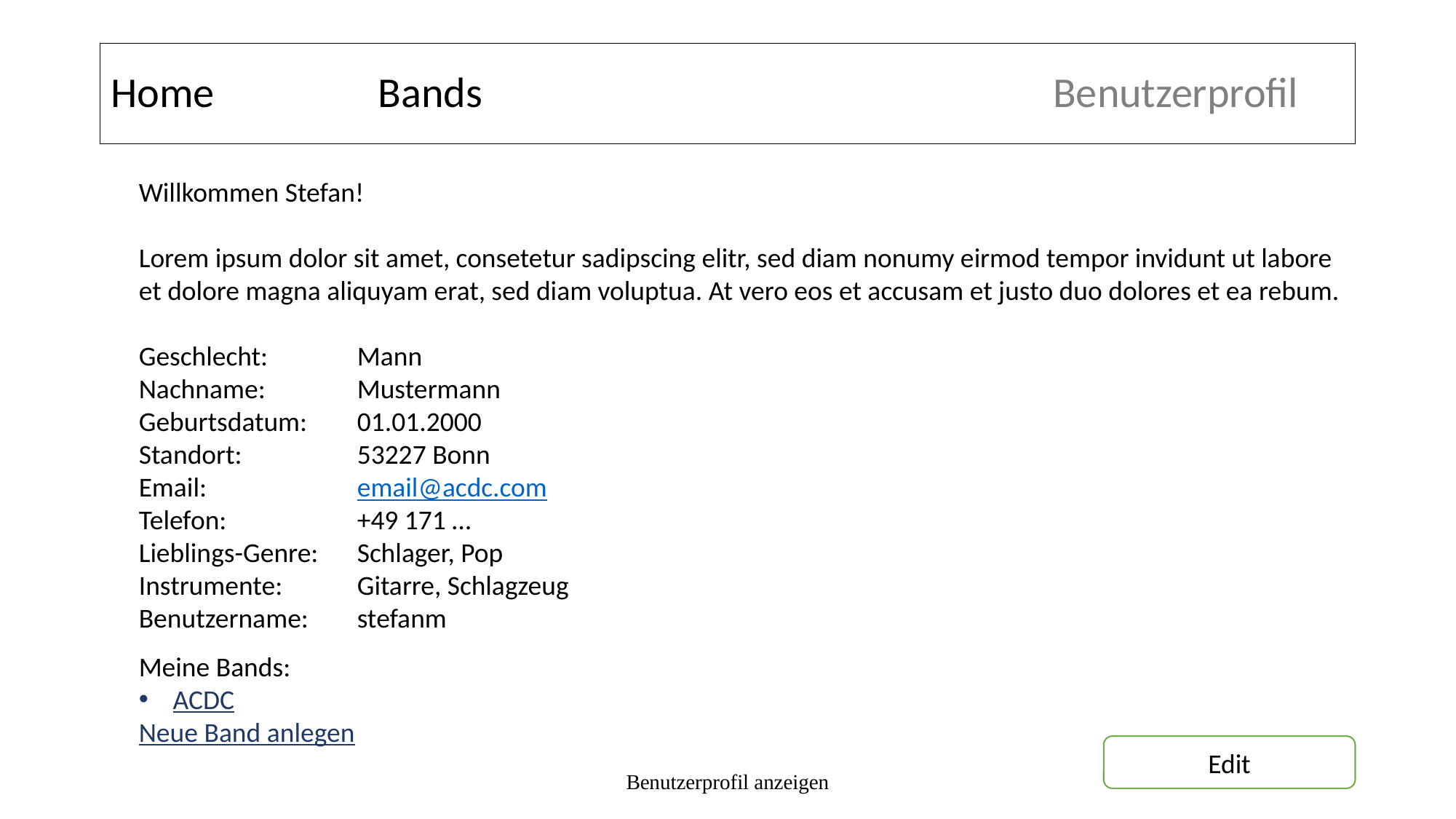

Home	Bands		Benutzerprofil
Willkommen Stefan!

Lorem ipsum dolor sit amet, consetetur sadipscing elitr, sed diam nonumy eirmod tempor invidunt ut labore et dolore magna aliquyam erat, sed diam voluptua. At vero eos et accusam et justo duo dolores et ea rebum.

Geschlecht: 	Mann
Nachname:	Mustermann
Geburtsdatum:	01.01.2000
Standort: 	53227 Bonn
Email:		email@acdc.com
Telefon:		+49 171 …
Lieblings-Genre:	Schlager, Pop
Instrumente:	Gitarre, Schlagzeug
Benutzername:	stefanm
Meine Bands:
ACDC
Neue Band anlegen
Edit
Benutzerprofil anzeigen